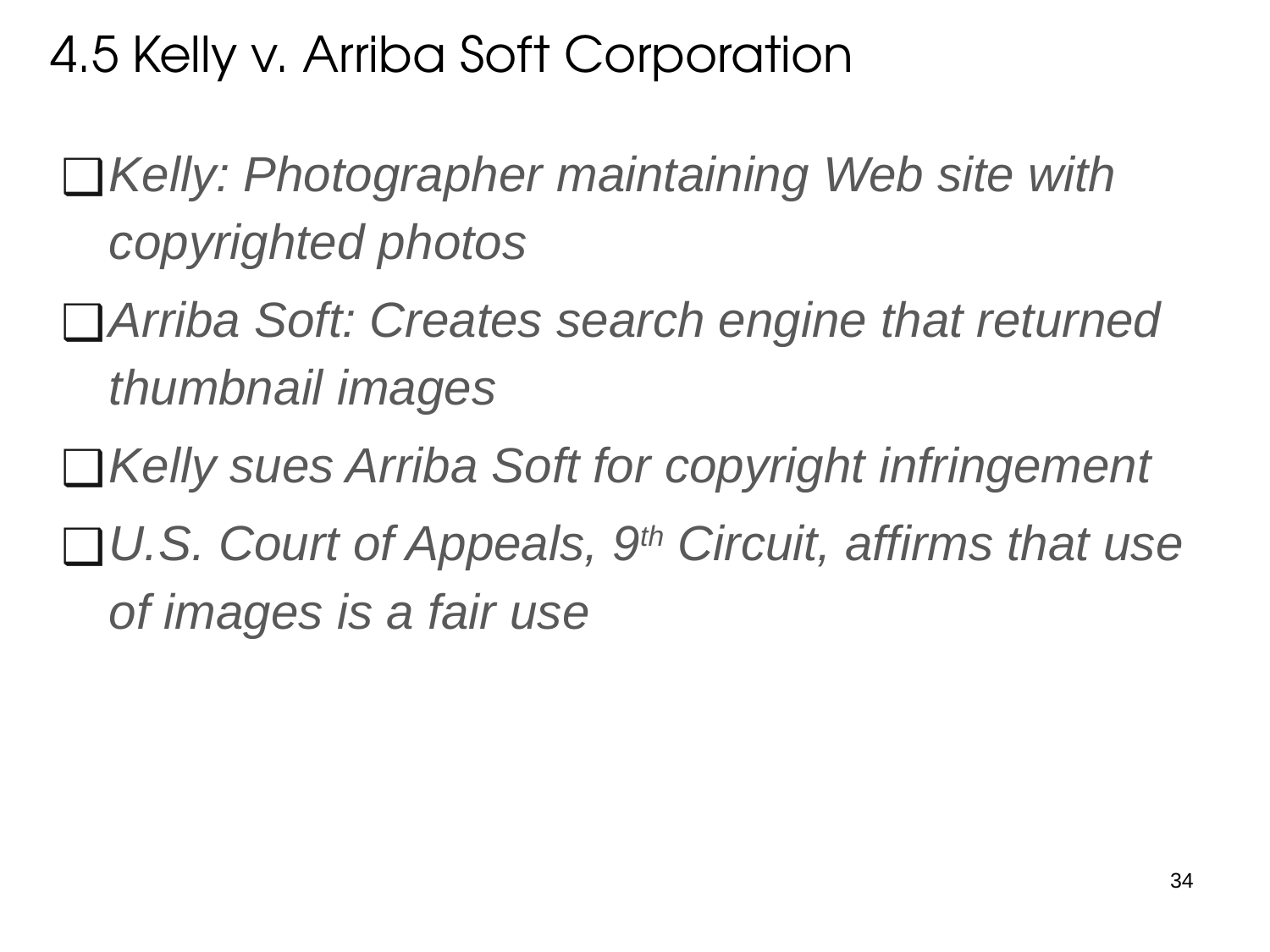

# 4.5 Kelly v. Arriba Soft Corporation
Kelly: Photographer maintaining Web site with copyrighted photos
Arriba Soft: Creates search engine that returned thumbnail images
Kelly sues Arriba Soft for copyright infringement
U.S. Court of Appeals, 9th Circuit, affirms that use of images is a fair use
34